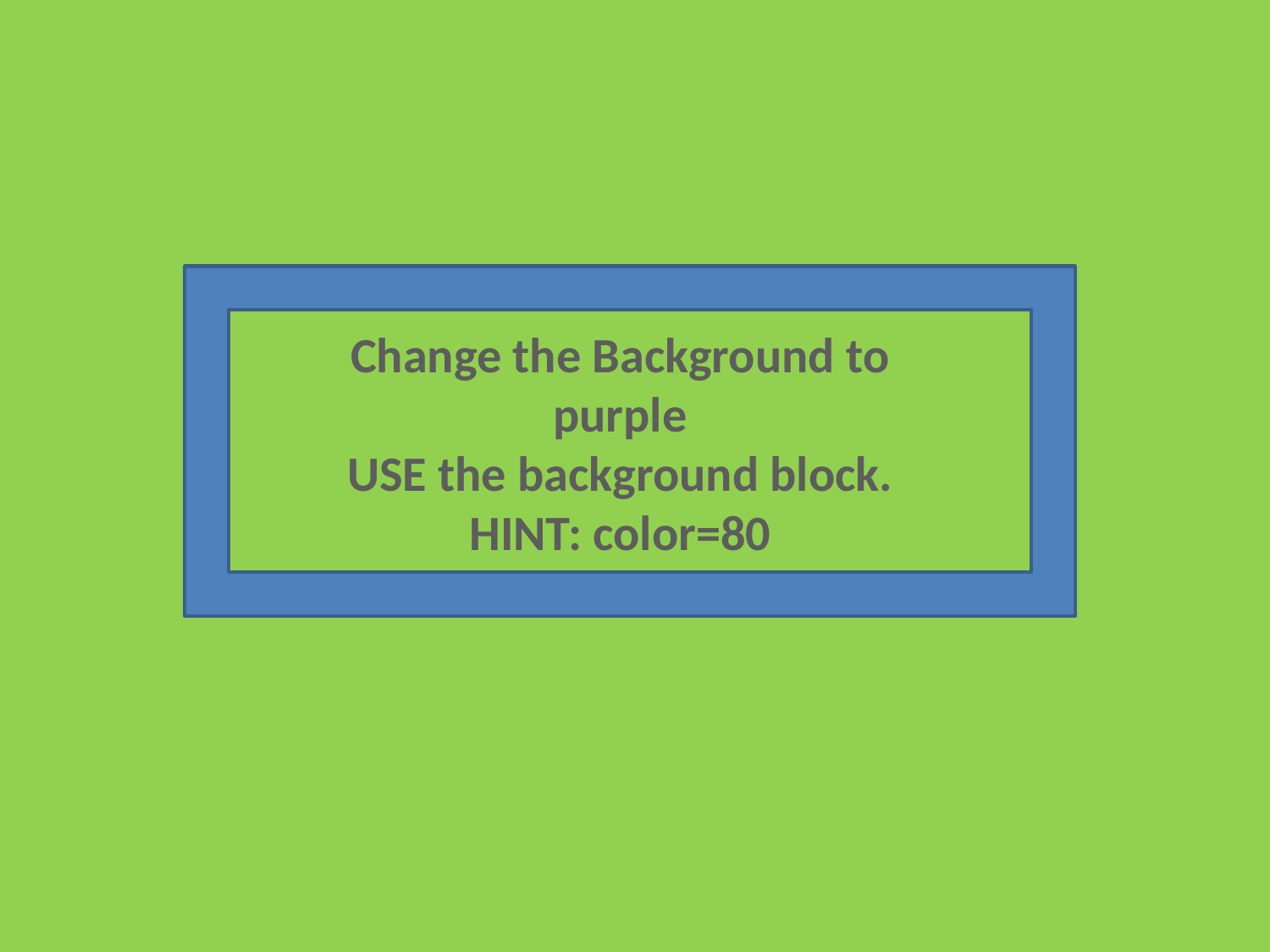

Change the Background to purple
USE the background block.
HINT: color=80